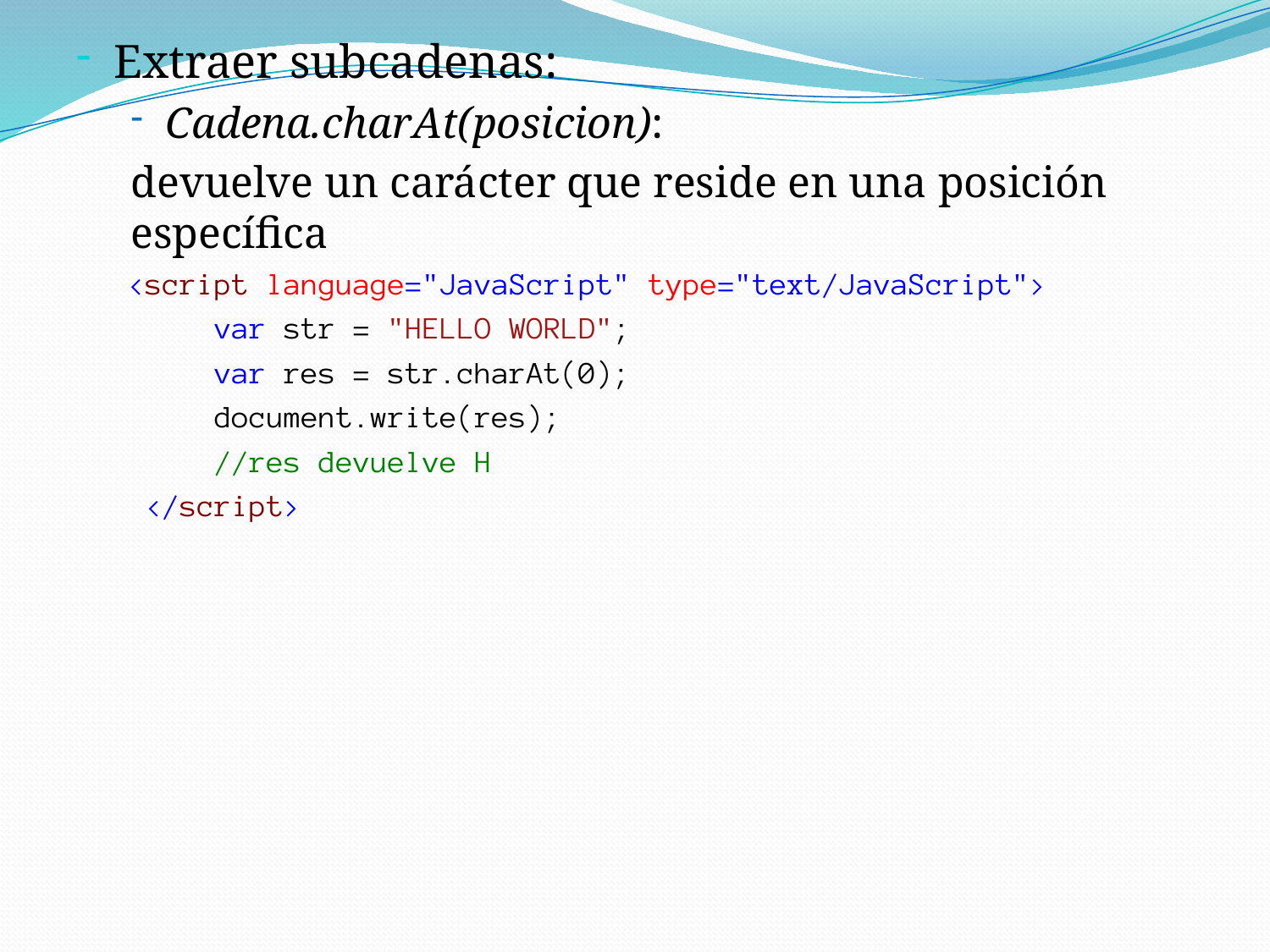

Extraer subcadenas:
Cadena.charAt(posicion):
devuelve un carácter que reside en una posición específica
   <script language="JavaScript" type="text/JavaScript">
        var str = "HELLO WORLD";
        var res = str.charAt(0);
        document.write(res);
        //res devuelve H
    </script>